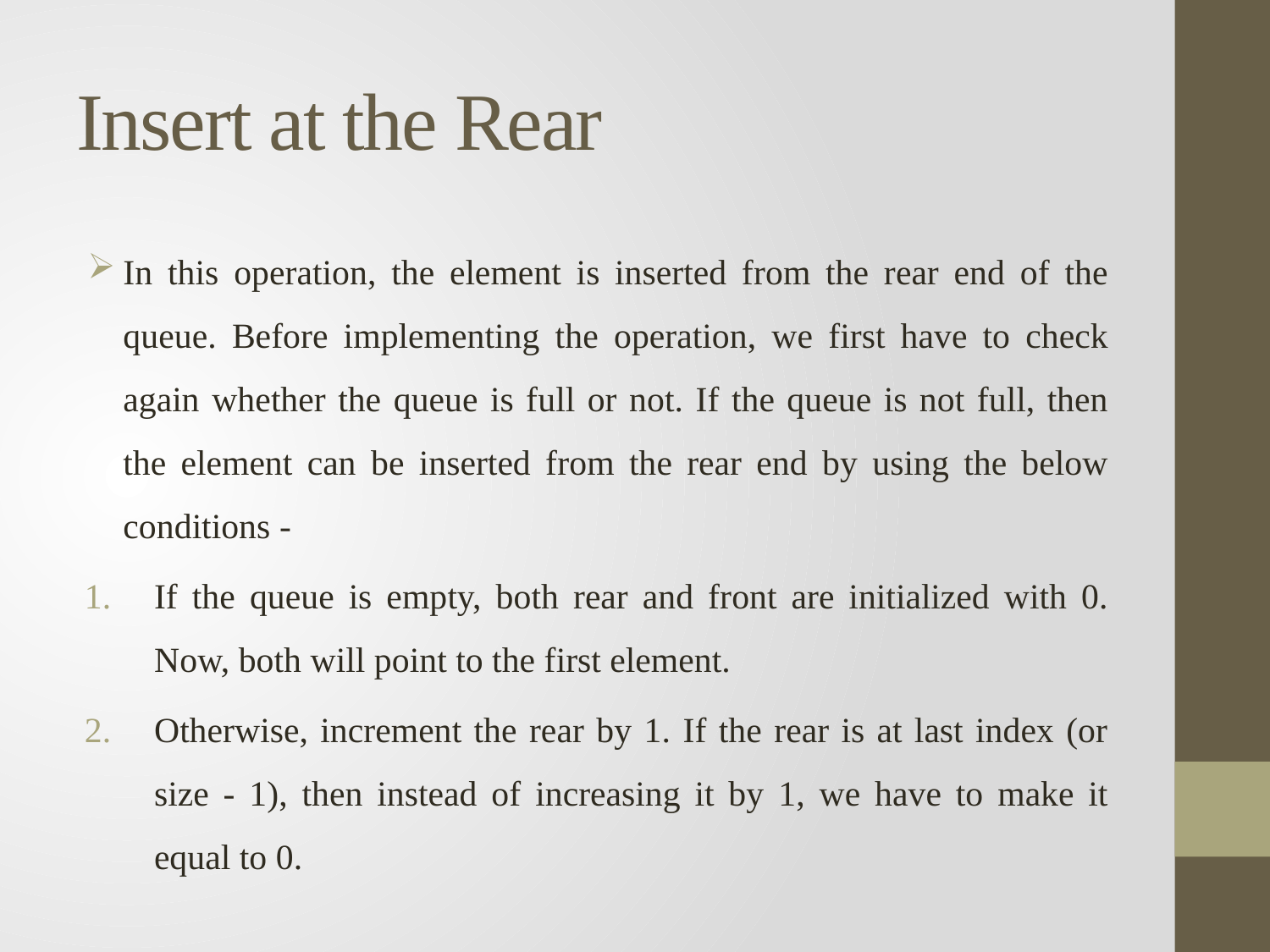

# Insert at the Rear
In this operation, the element is inserted from the rear end of the queue. Before implementing the operation, we first have to check again whether the queue is full or not. If the queue is not full, then the element can be inserted from the rear end by using the below conditions -
If the queue is empty, both rear and front are initialized with 0. Now, both will point to the first element.
Otherwise, increment the rear by 1. If the rear is at last index (or size - 1), then instead of increasing it by 1, we have to make it equal to 0.